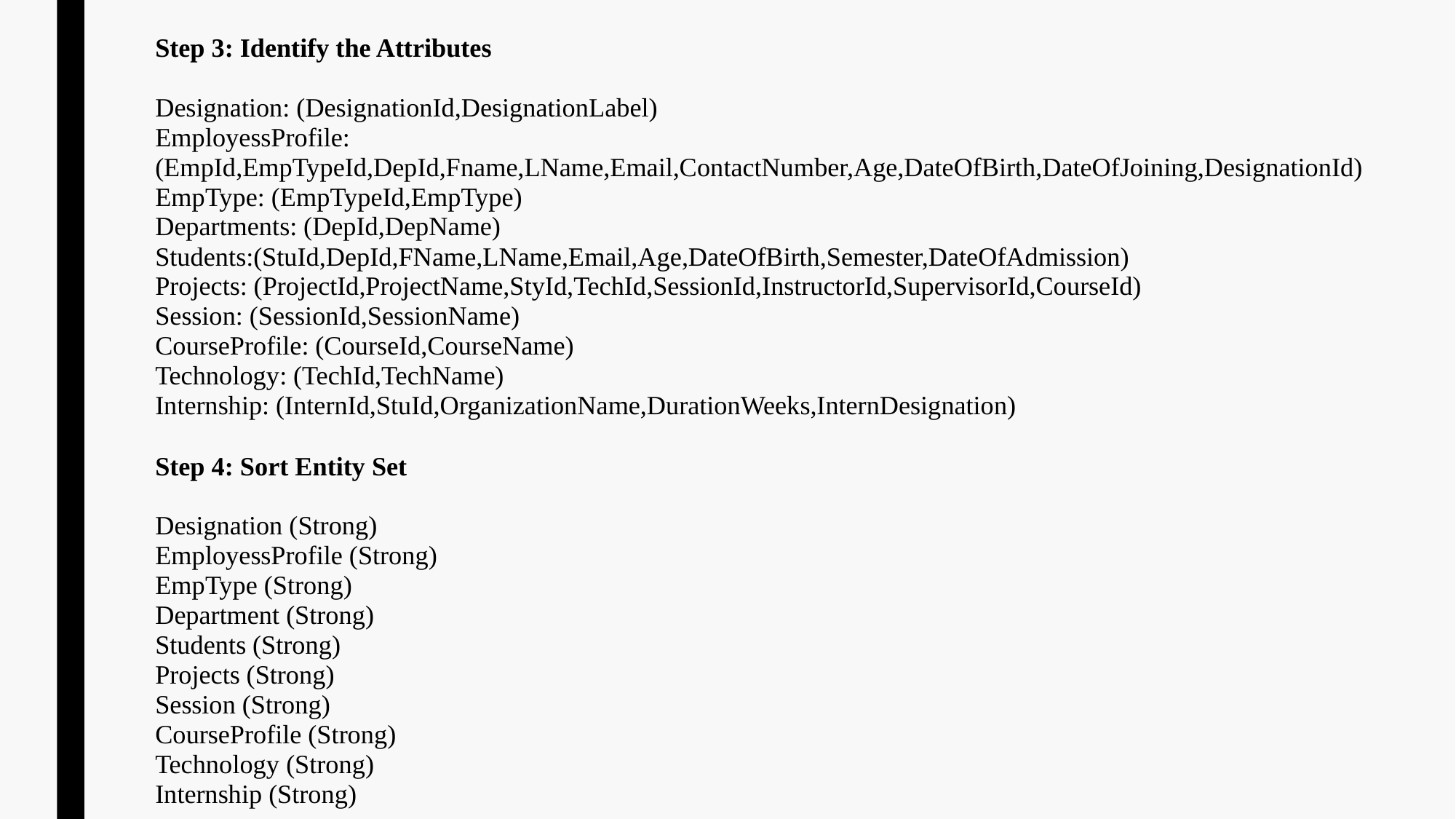

Step 3: Identify the Attributes

Designation: (DesignationId,DesignationLabel)
EmployessProfile:(EmpId,EmpTypeId,DepId,Fname,LName,Email,ContactNumber,Age,DateOfBirth,DateOfJoining,DesignationId)
EmpType: (EmpTypeId,EmpType)
Departments: (DepId,DepName)
Students:(StuId,DepId,FName,LName,Email,Age,DateOfBirth,Semester,DateOfAdmission)
Projects: (ProjectId,ProjectName,StyId,TechId,SessionId,InstructorId,SupervisorId,CourseId)
Session: (SessionId,SessionName)
CourseProfile: (CourseId,CourseName)
Technology: (TechId,TechName)
Internship: (InternId,StuId,OrganizationName,DurationWeeks,InternDesignation)

Step 4: Sort Entity Set

Designation (Strong)
EmployessProfile (Strong)
EmpType (Strong)
Department (Strong)
Students (Strong)
Projects (Strong)
Session (Strong)
CourseProfile (Strong)
Technology (Strong)
Internship (Strong)